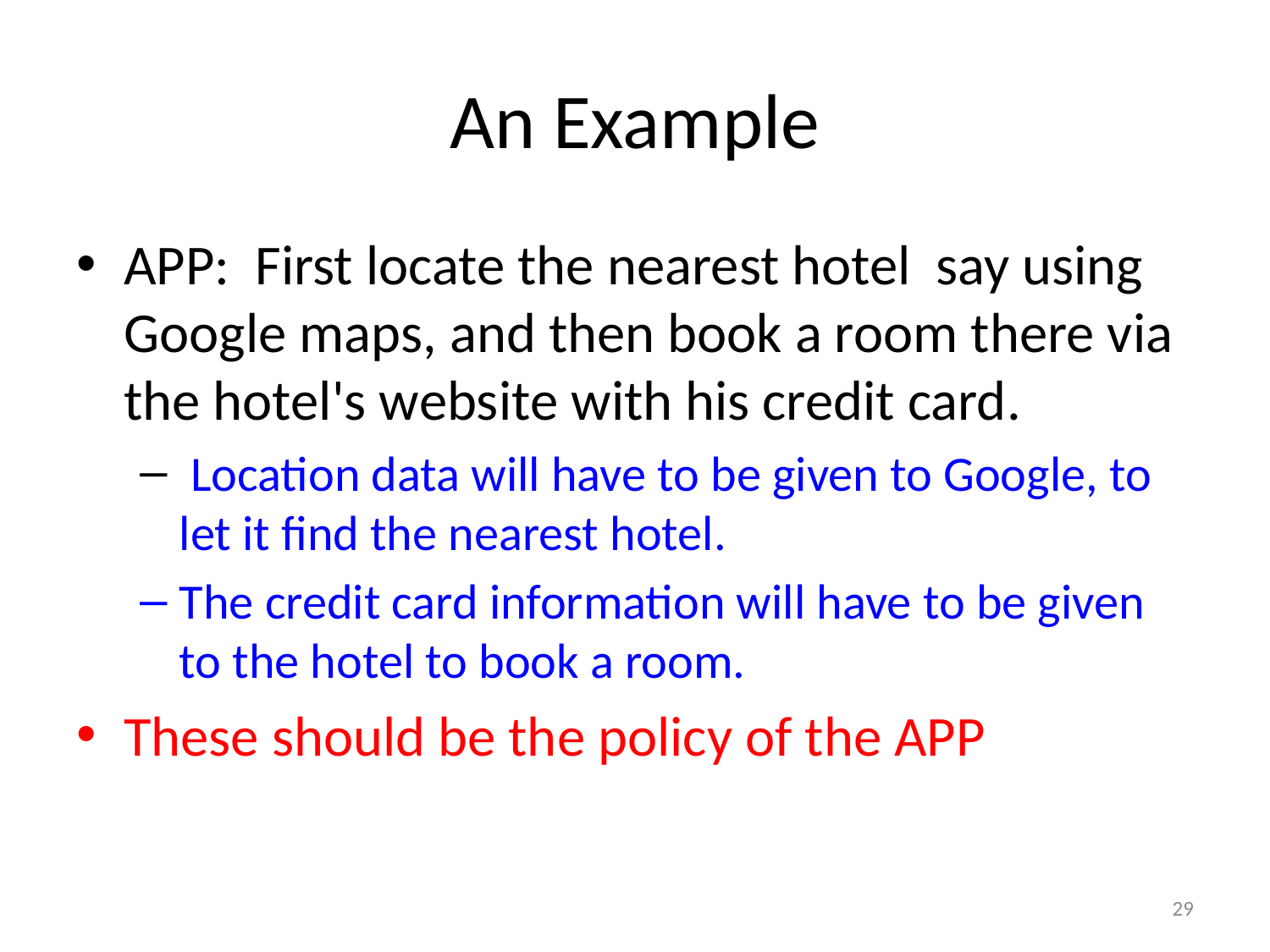

# An Example
APP:  First locate the nearest hotel  say using Google maps, and then book a room there via the hotel's website with his credit card.
 Location data will have to be given to Google, to let it find the nearest hotel.
The credit card information will have to be given to the hotel to book a room.
These should be the policy of the APP

29